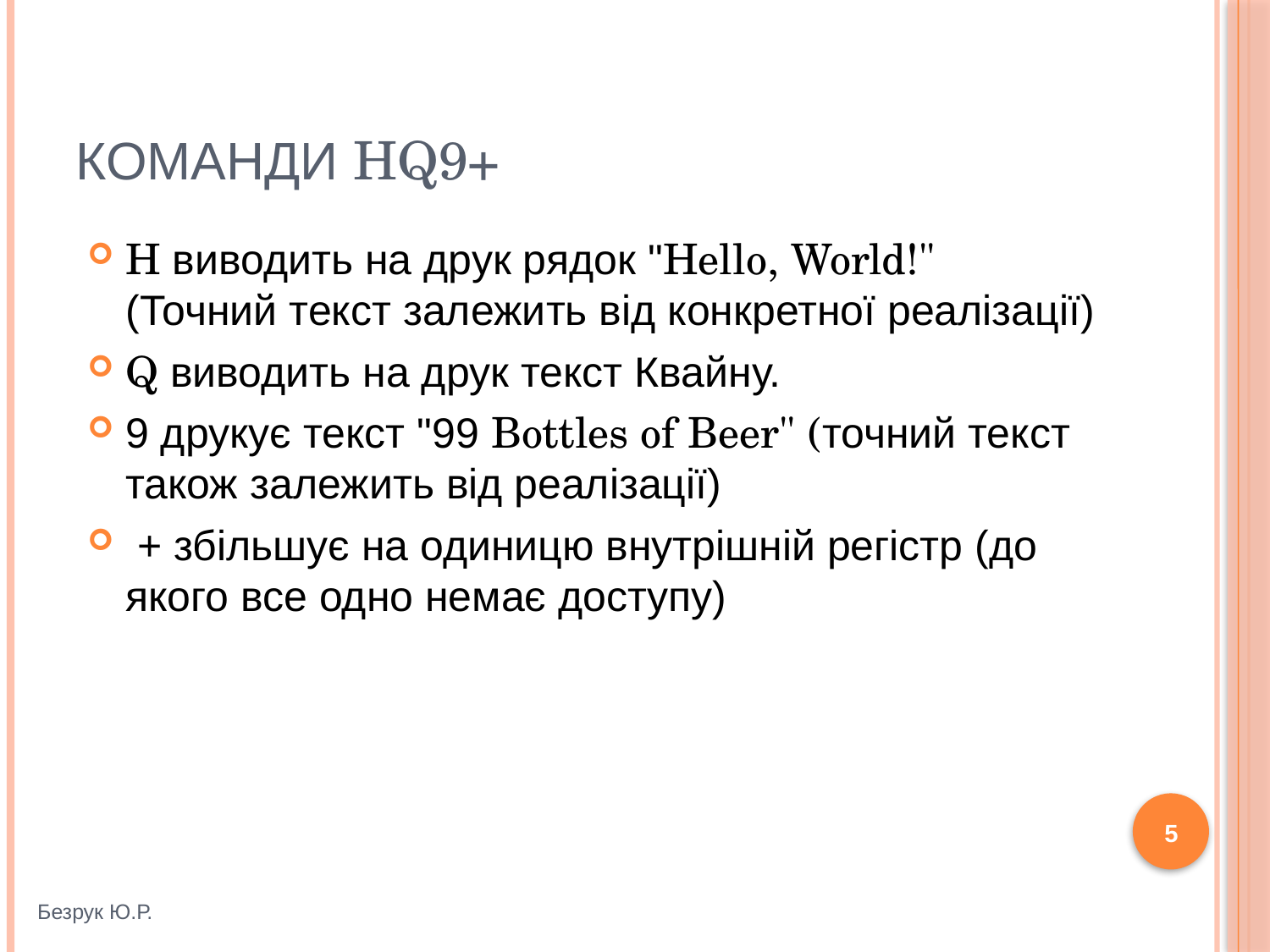

# Команди HQ9+
H виводить на друк рядок "Hello, World!"  (Точний текст залежить від конкретної реалізації)
Q виводить на друк текст Квайну.
9 друкує текст "99 Bottles of Beer" (точний текст також залежить від реалізації)
 + збільшує на одиницю внутрішній регістр (до якого все одно немає доступу)

5
Безрук Ю.Р.